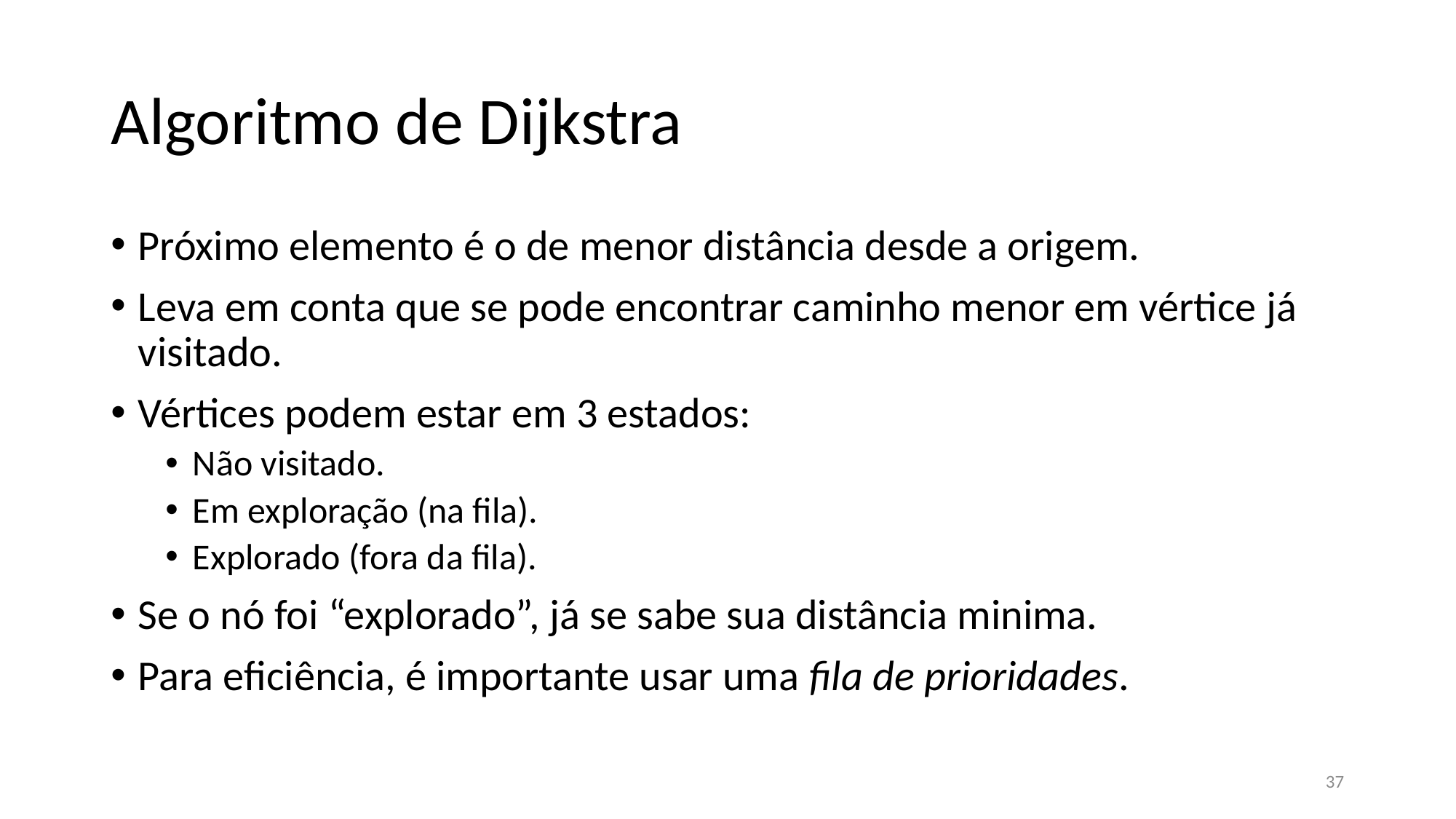

# Algoritmo de Dijkstra
Próximo elemento é o de menor distância desde a origem.
Leva em conta que se pode encontrar caminho menor em vértice já visitado.
Vértices podem estar em 3 estados:
Não visitado.
Em exploração (na fila).
Explorado (fora da fila).
Se o nó foi “explorado”, já se sabe sua distância minima.
Para eficiência, é importante usar uma fila de prioridades.

37